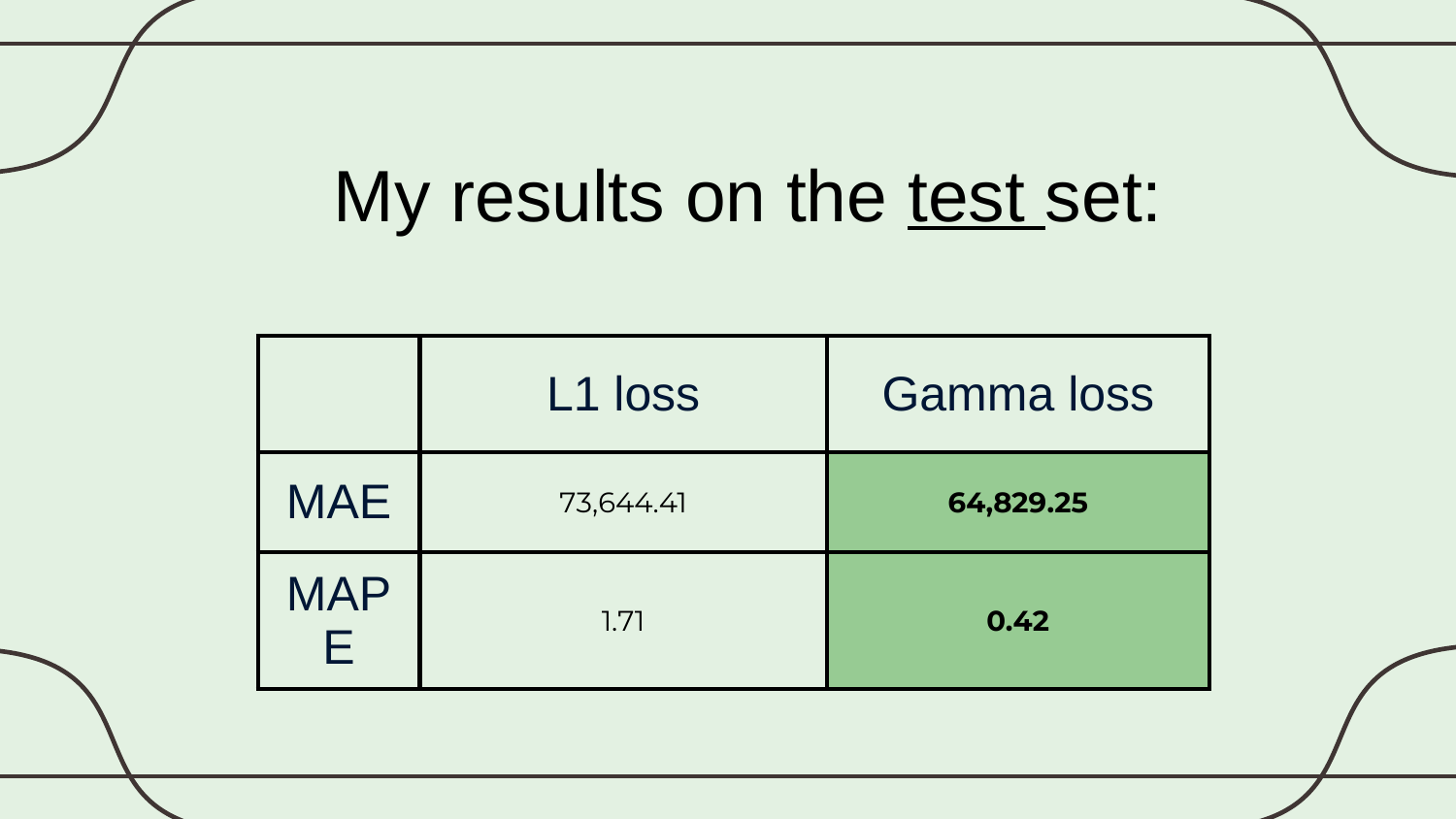

# My results on the test set:
|  | L1 loss | Gamma loss |
| --- | --- | --- |
| MAE | 73,644.41 | 64,829.25 |
| MAPE | 1.71 | 0.42 |